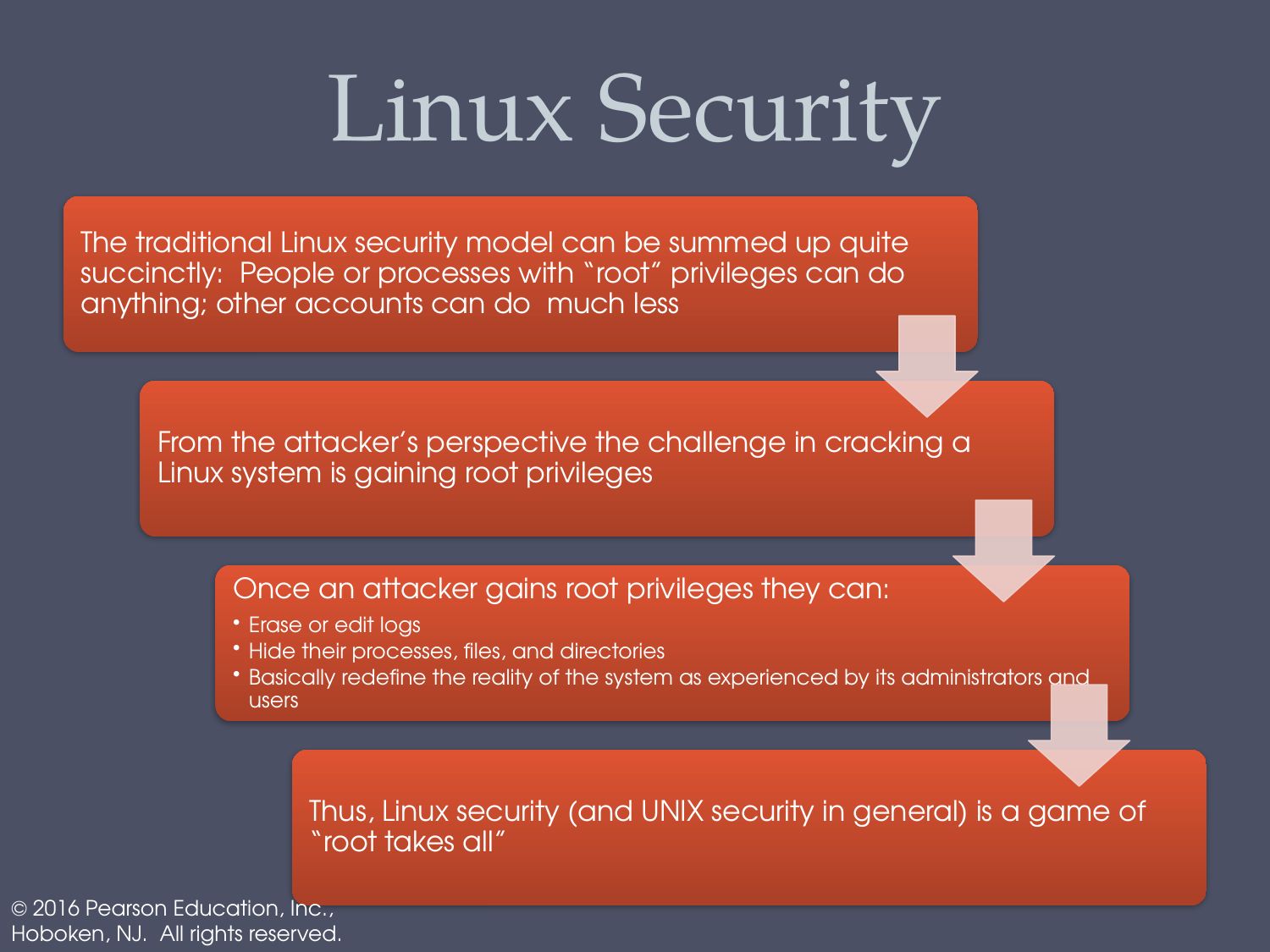

# Linux Security
The traditional Linux security model can be summed up quite succinctly:  People or processes with “root” privileges can do anything; other accounts can do  much less
From the attacker’s perspective the challenge in cracking a Linux system is gaining root privileges
Once an attacker gains root privileges they can:
Erase or edit logs
Hide their processes, files, and directories
Basically redefine the reality of the system as experienced by its administrators and users
Thus, Linux security (and UNIX security in general) is a game of “root takes all”

© 2016 Pearson Education, Inc., Hoboken, NJ.  All rights reserved.